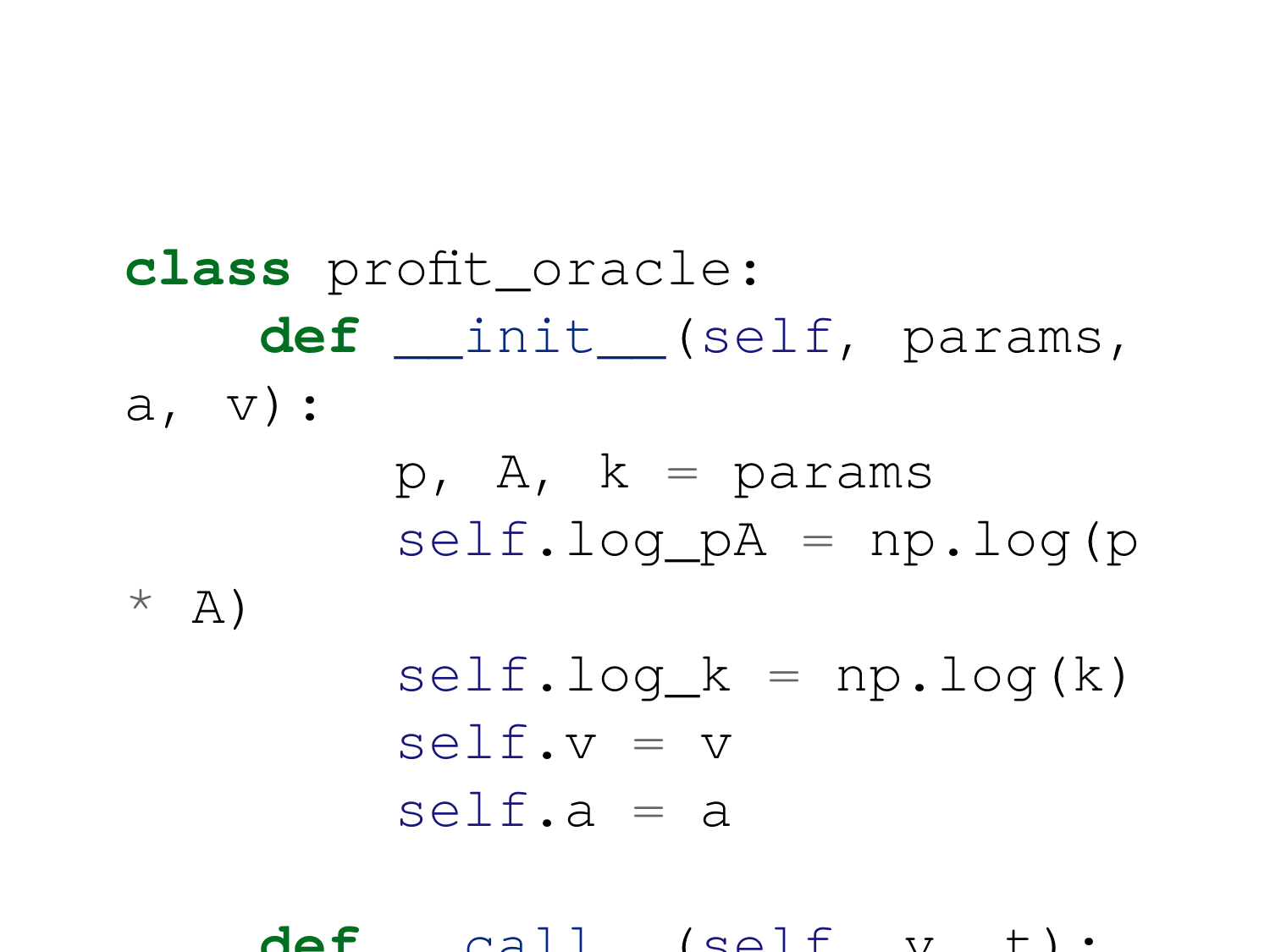

class profit_oracle:
    def __init__(self, params, a, v):
        p, A, k = params
        self.log_pA = np.log(p * A)
        self.log_k = np.log(k)
        self.v = v
        self.a = a
    def __call__(self, y, t):
        fj = y[0] - self.log_k  # constraint
        if fj > 0.:
            g = np.array([1., 0.])
            return (g, fj), t
        log_Cobb = self.log_pA + np.dot(self.a, y)
        x = np.exp(y)
        vx = np.dot(self.v, x)
        te = t + vx
        fj = np.log(te) - log_Cobb
        if fj < 0.:
            te = np.exp(log_Cobb)
            t = te - vx
            fj = 0.
        g = (self.v * x) / te - self.a
        return (g, fj), t